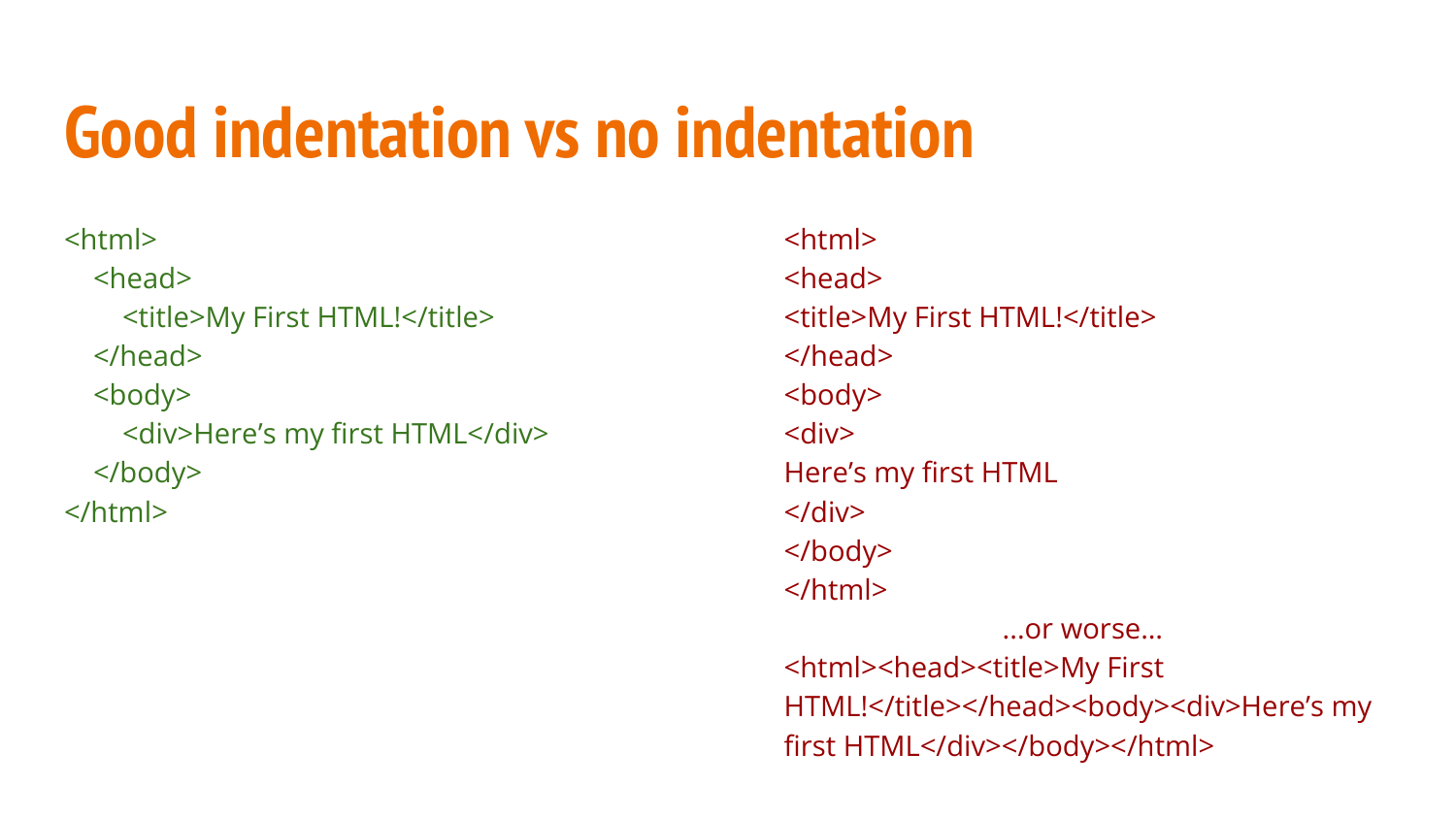

# Good indentation vs no indentation
<html>
    <head>
        <title>My First HTML!</title>
    </head>
    <body>
        <div>Here’s my first HTML</div>
    </body>
</html>
<html>
<head>
<title>My First HTML!</title>
</head>
<body>
<div>
Here’s my first HTML
</div>
</body>
</html>
...or worse…
<html><head><title>My First HTML!</title></head><body><div>Here’s my first HTML</div></body></html>